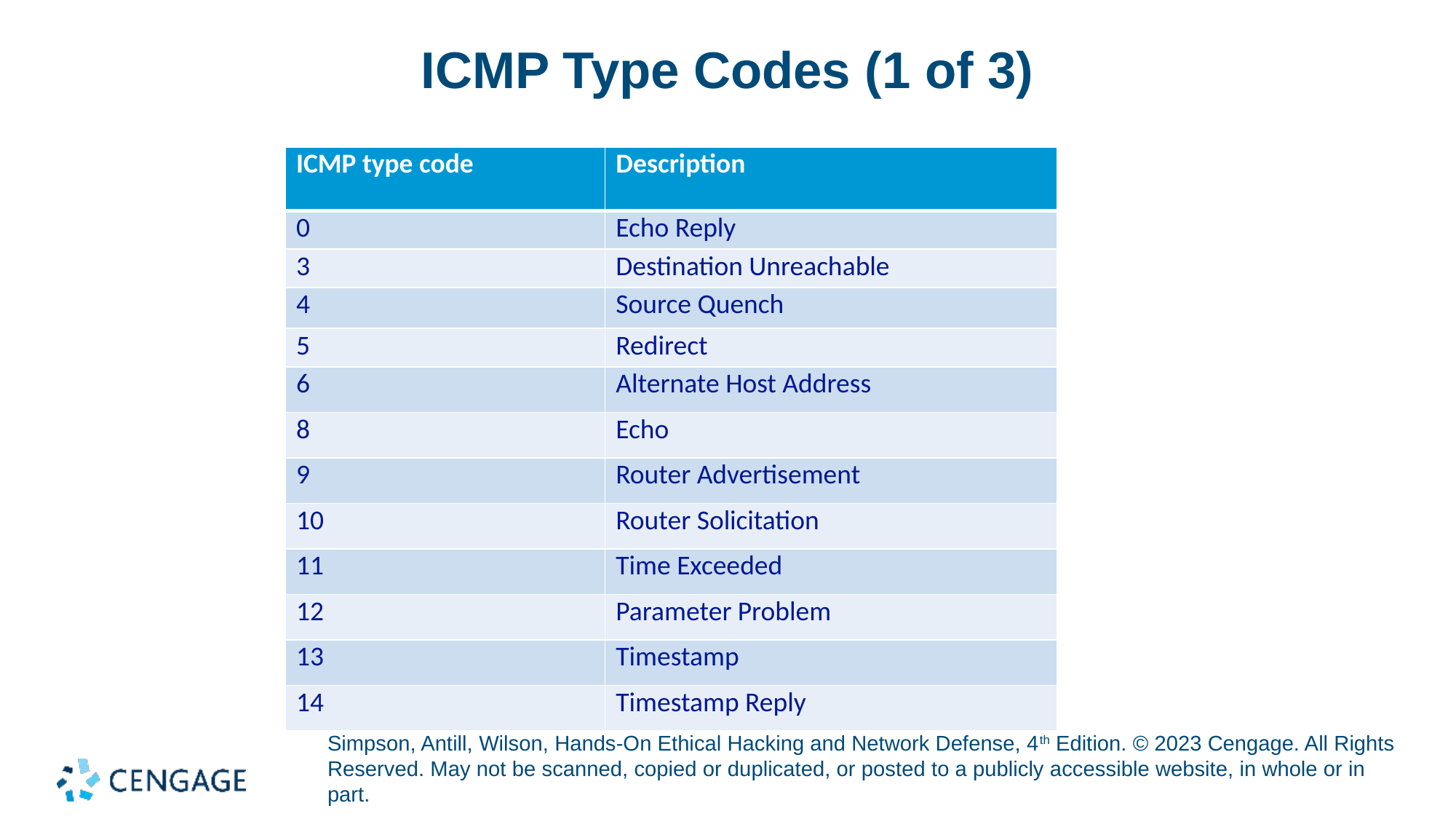

# ICMP Type Codes (1 of 3)
| ICMP type code | Description |
| --- | --- |
| 0 | Echo Reply |
| 3 | Destination Unreachable |
| 4 | Source Quench |
| 5 | Redirect |
| 6 | Alternate Host Address |
| 8 | Echo |
| 9 | Router Advertisement |
| 10 | Router Solicitation |
| 11 | Time Exceeded |
| 12 | Parameter Problem |
| 13 | Timestamp |
| 14 | Timestamp Reply |